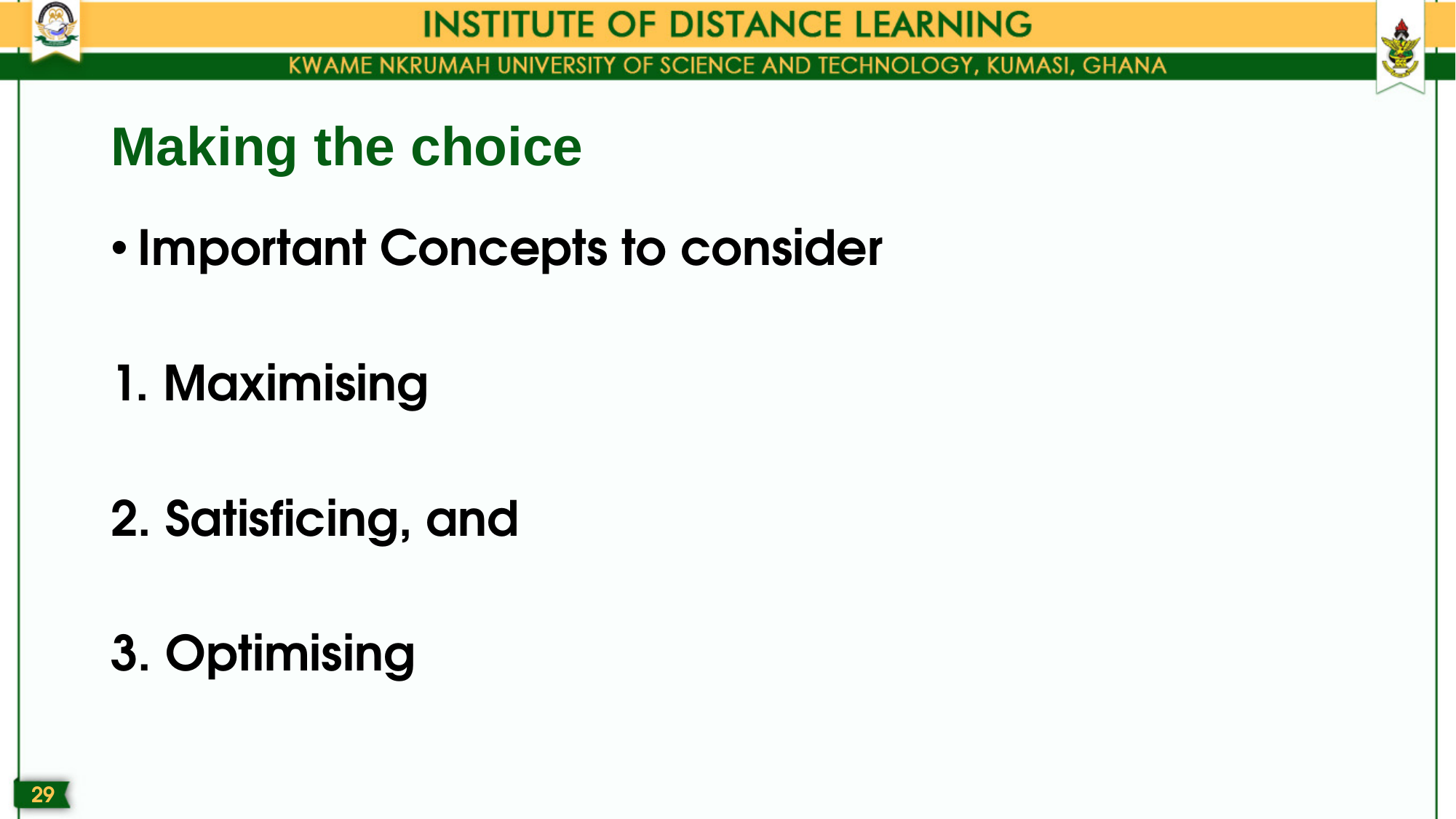

# Making the choice
Important Concepts to consider

1. Maximising

2. Satisficing, and

3. Optimising
29